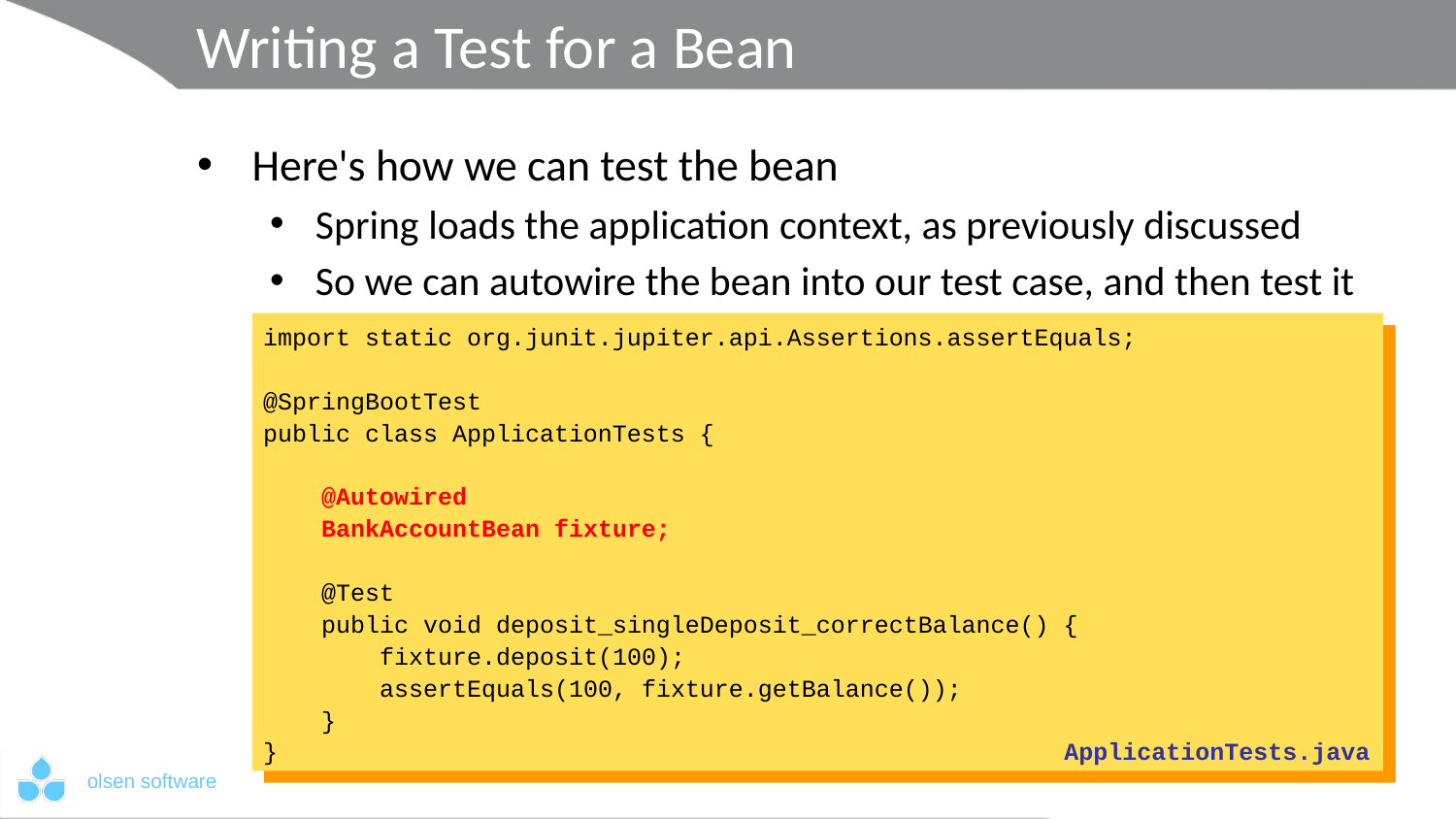

# Writing a Test for a Bean
Here's how we can test the bean
Spring loads the application context, as previously discussed
So we can autowire the bean into our test case, and then test it
import static org.junit.jupiter.api.Assertions.assertEquals;

@SpringBootTest
public class ApplicationTests {

    @Autowired
    BankAccountBean fixture;

    @Test
    public void deposit_singleDeposit_correctBalance() {
        fixture.deposit(100);
        assertEquals(100, fixture.getBalance());
    }
}
ApplicationTests.java